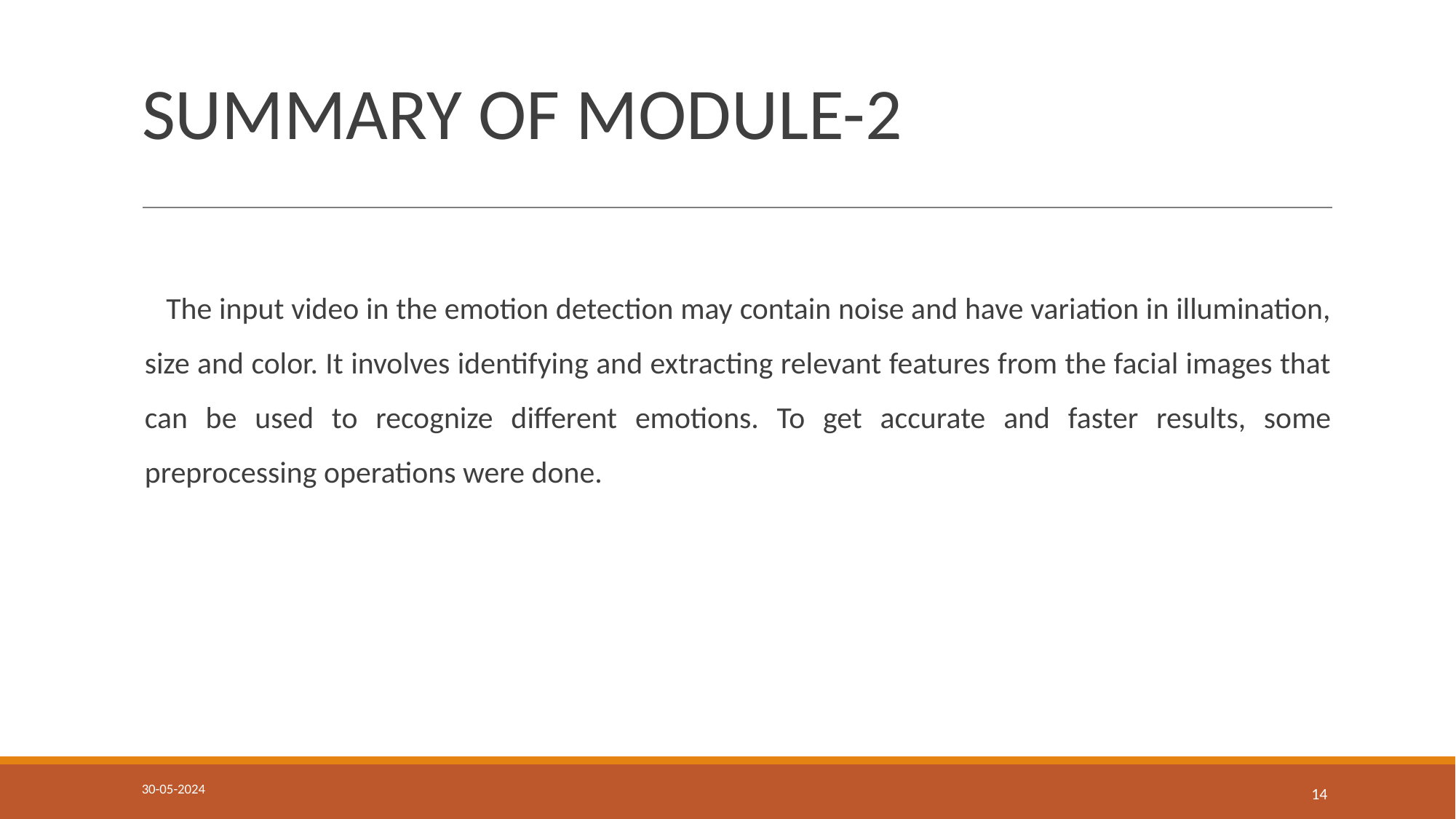

# SUMMARY OF MODULE-2
   The input video in the emotion detection may contain noise and have variation in illumination, size and color. It involves identifying and extracting relevant features from the facial images that can be used to recognize different emotions. To get accurate and faster results, some preprocessing operations were done.
14
30-05-2024